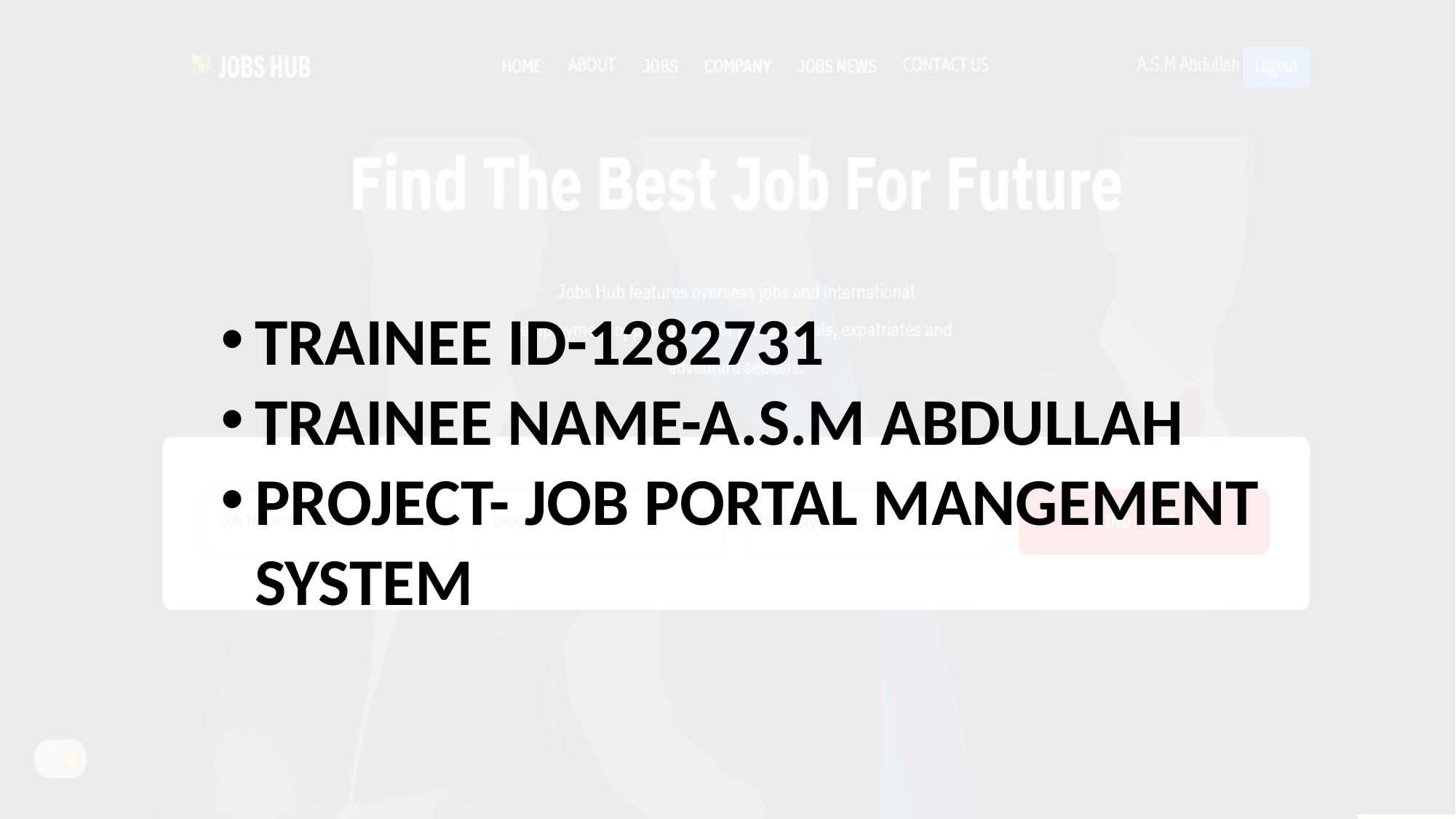

TRAINEE ID-1282731
TRAINEE NAME-A.S.M ABDULLAH
PROJECT- JOB PORTAL MANGEMENT SYSTEM